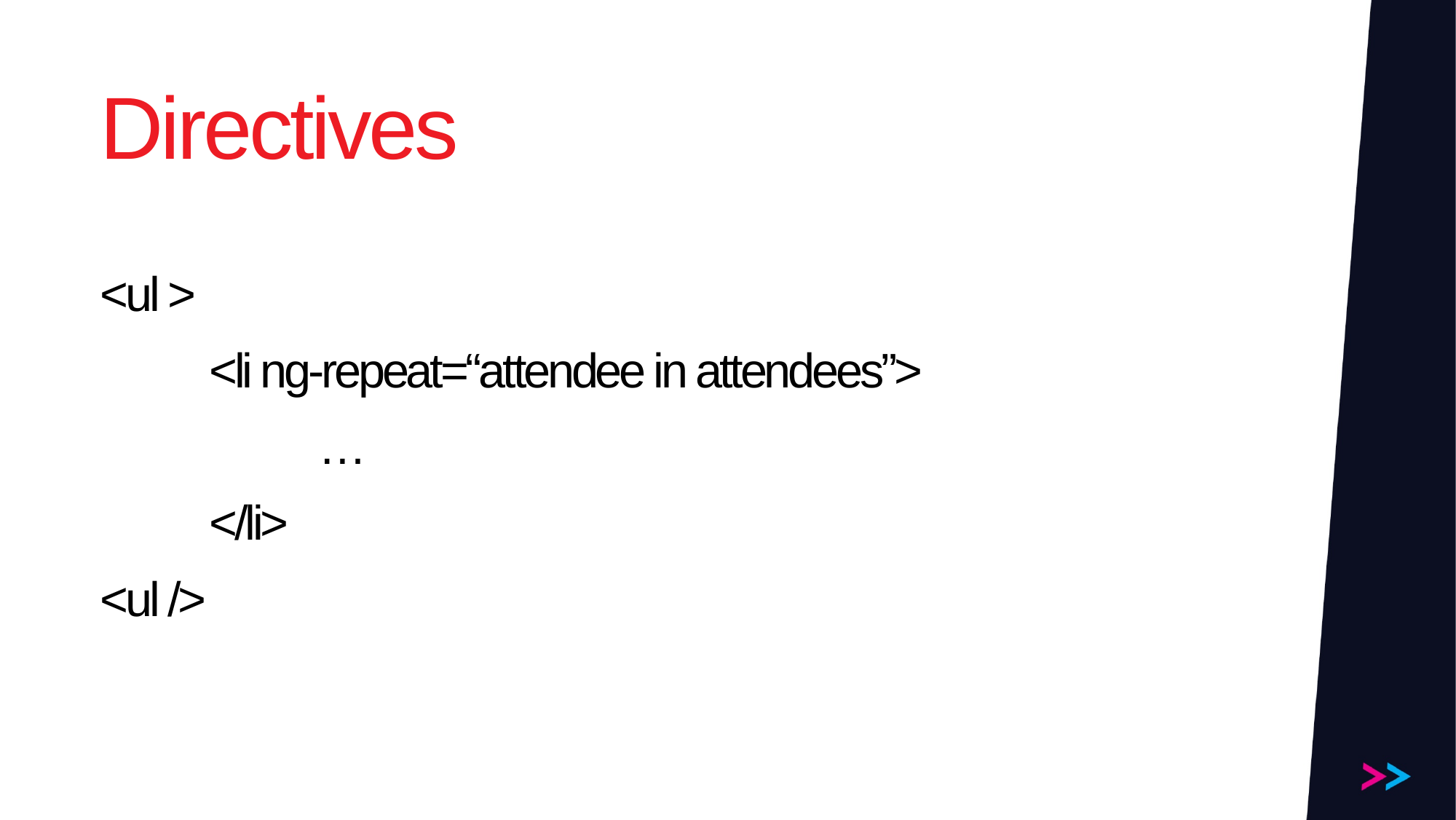

# Directives

<ul >
	<li ng-repeat=“attendee in attendees”>
		…
	</li>
<ul />